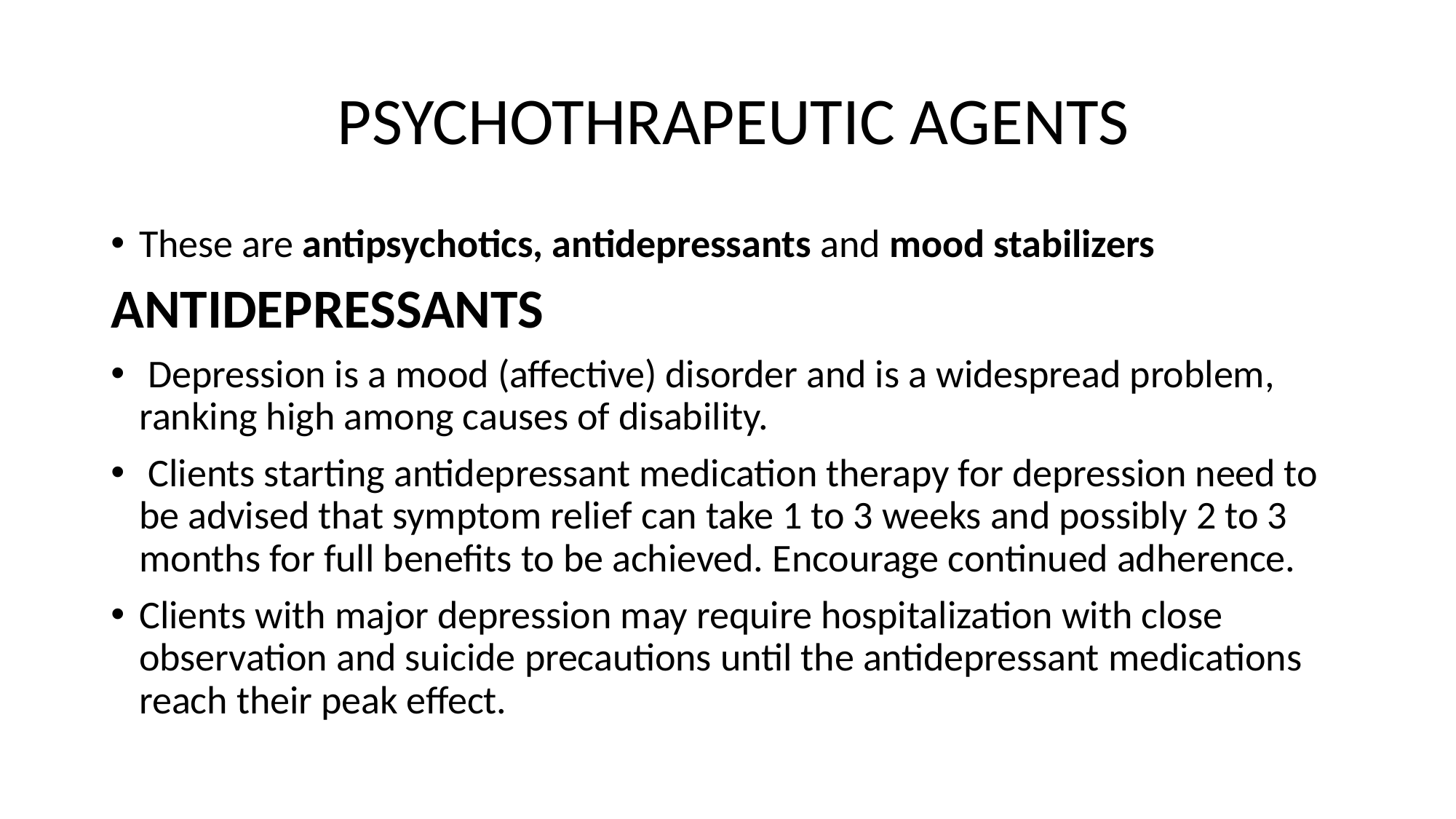

# PSYCHOTHRAPEUTIC AGENTS
These are antipsychotics, antidepressants and mood stabilizers
ANTIDEPRESSANTS
 Depression is a mood (affective) disorder and is a widespread problem, ranking high among causes of disability.
 Clients starting antidepressant medication therapy for depression need to be advised that symptom relief can take 1 to 3 weeks and possibly 2 to 3 months for full benefits to be achieved. Encourage continued adherence.
Clients with major depression may require hospitalization with close observation and suicide precautions until the antidepressant medications reach their peak effect.